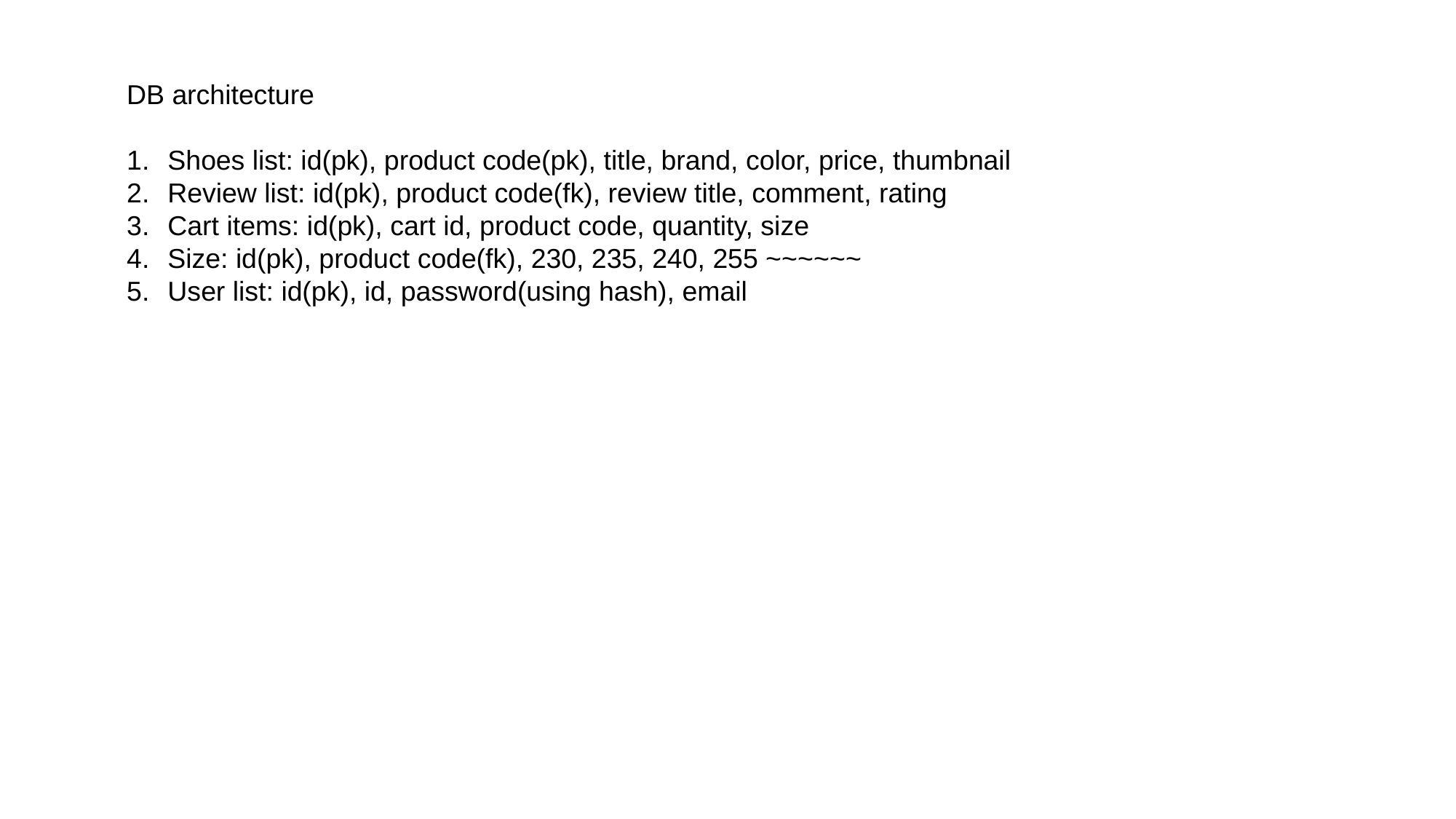

DB architecture

Shoes list: id(pk), product code(pk), title, brand, color, price, thumbnail
Review list: id(pk), product code(fk), review title, comment, rating
Cart items: id(pk), cart id, product code, quantity, size
Size: id(pk), product code(fk), 230, 235, 240, 255 ~~~~~~
User list: id(pk), id, password(using hash), email